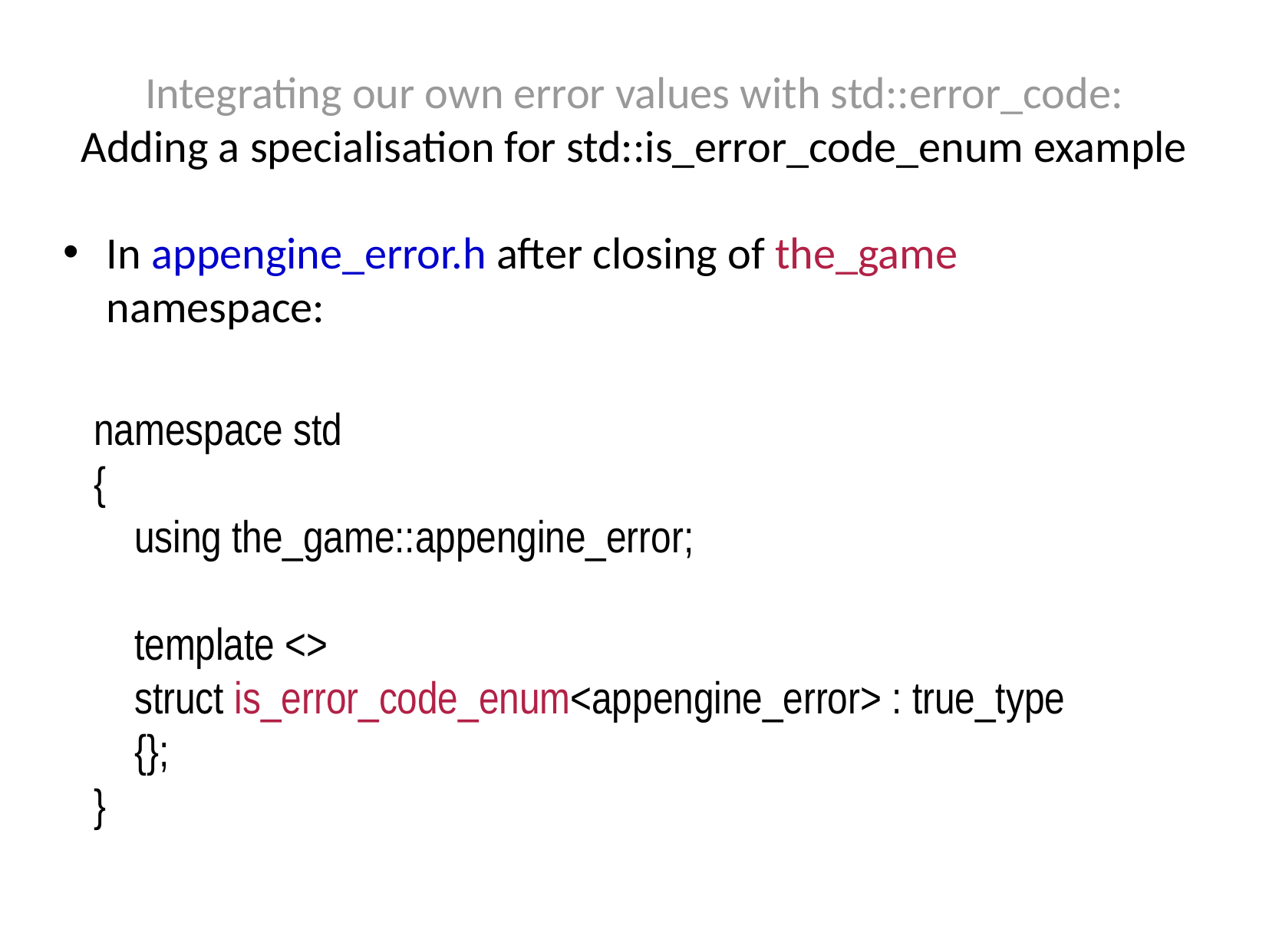

Integrating our own error values with std::error_code:
Adding a specialisation for std::is_error_code_enum example
In appengine_error.h after closing of the_game namespace:
   namespace std
   {
       using the_game::appengine_error;
       template <>
       struct is_error_code_enum<appengine_error> : true_type
       {};
   }